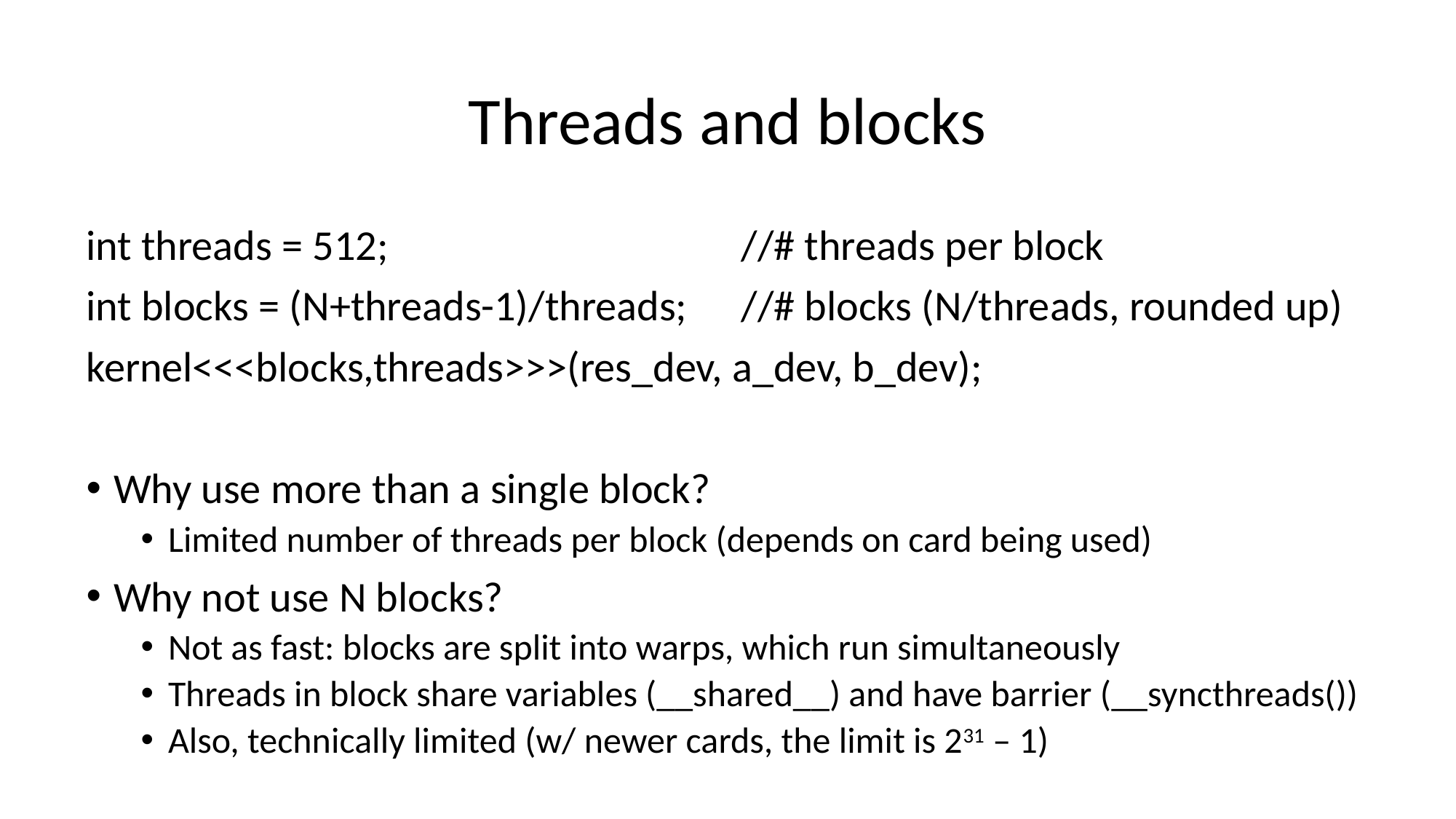

# Threads and blocks
int threads = 512;                   		//# threads per block
int blocks = (N+threads-1)/threads;	//# blocks (N/threads, rounded up)
kernel<<<blocks,threads>>>(res_dev, a_dev, b_dev);

Why use more than a single block?
Limited number of threads per block (depends on card being used)
Why not use N blocks?
Not as fast: blocks are split into warps, which run simultaneously
Threads in block share variables (__shared__) and have barrier (__syncthreads())
Also, technically limited (w/ newer cards, the limit is 231 – 1)